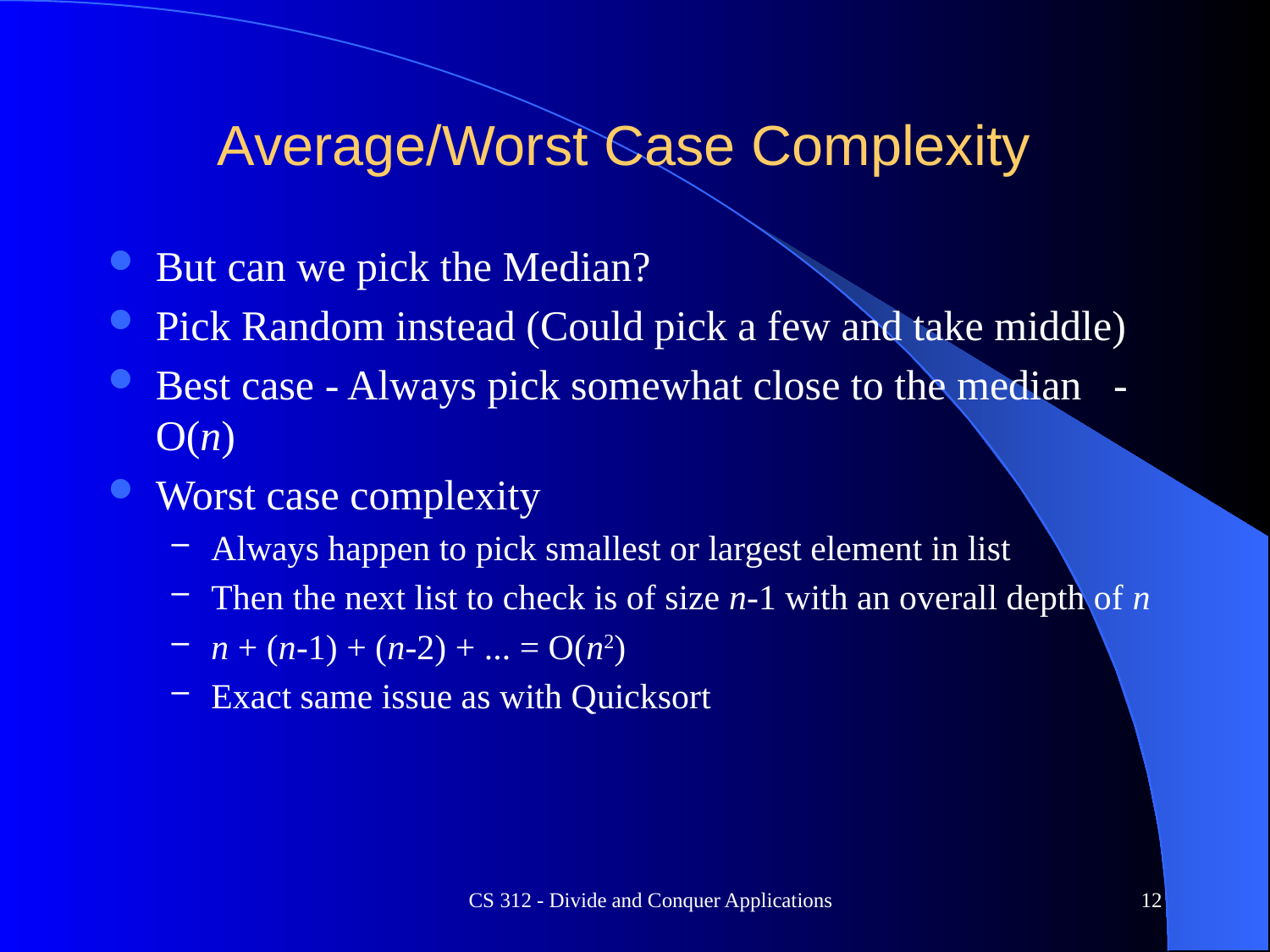

# Average/Worst Case Complexity
But can we pick the Median?
Pick Random instead (Could pick a few and take middle)
Best case - Always pick somewhat close to the median   - O(n)
Worst case complexity
Always happen to pick smallest or largest element in list
Then the next list to check is of size n-1 with an overall depth of n
n + (n-1) + (n-2) + ... = O(n2)
Exact same issue as with Quicksort
CS 312 - Divide and Conquer Applications
12